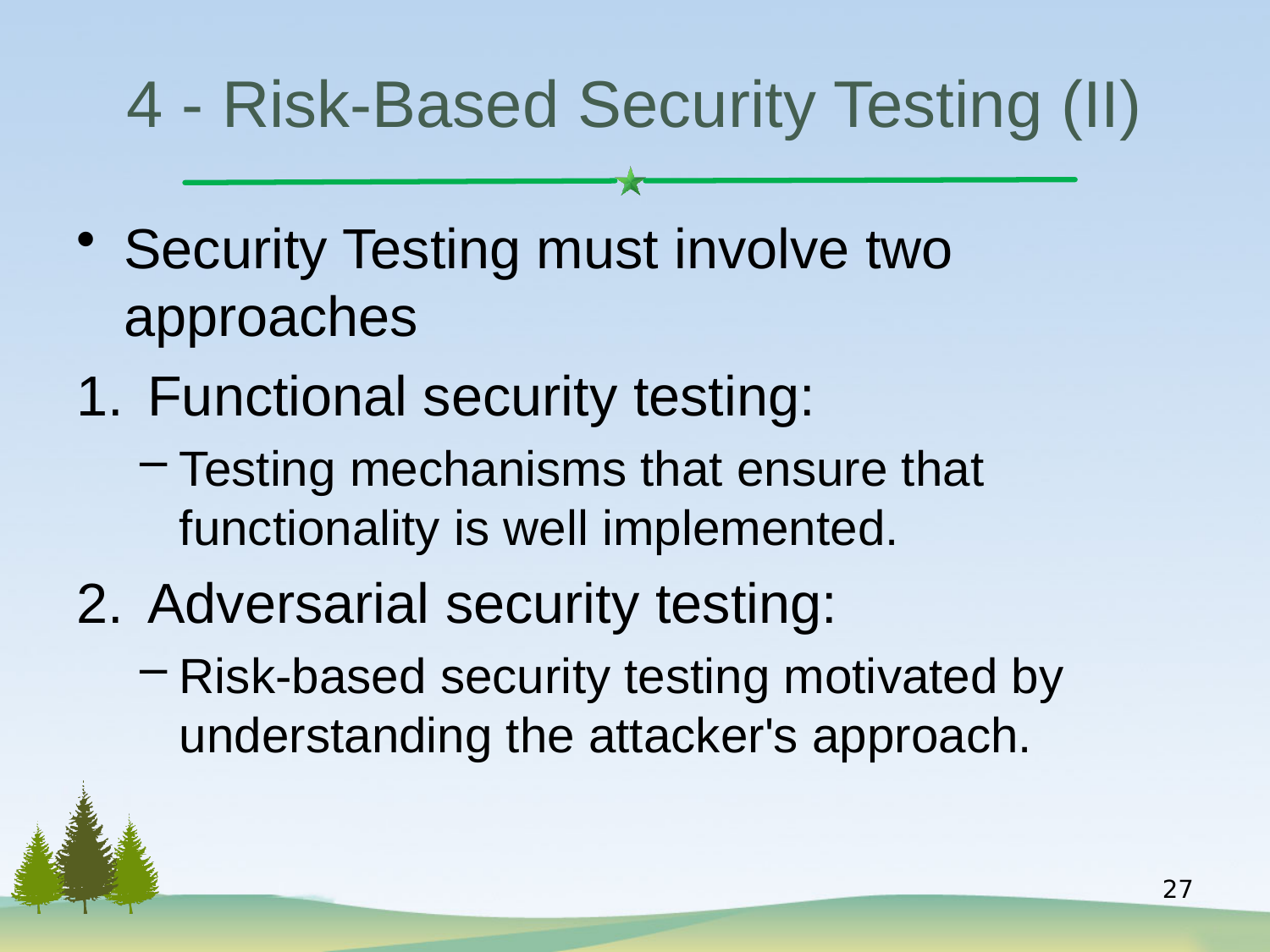

# 4 - Risk-Based Security Testing (II)
Security Testing must involve two  approaches
Functional security testing:
Testing mechanisms that ensure that  functionality is well implemented.
Adversarial security testing:
Risk-based security testing motivated by  understanding the attacker's approach.
27